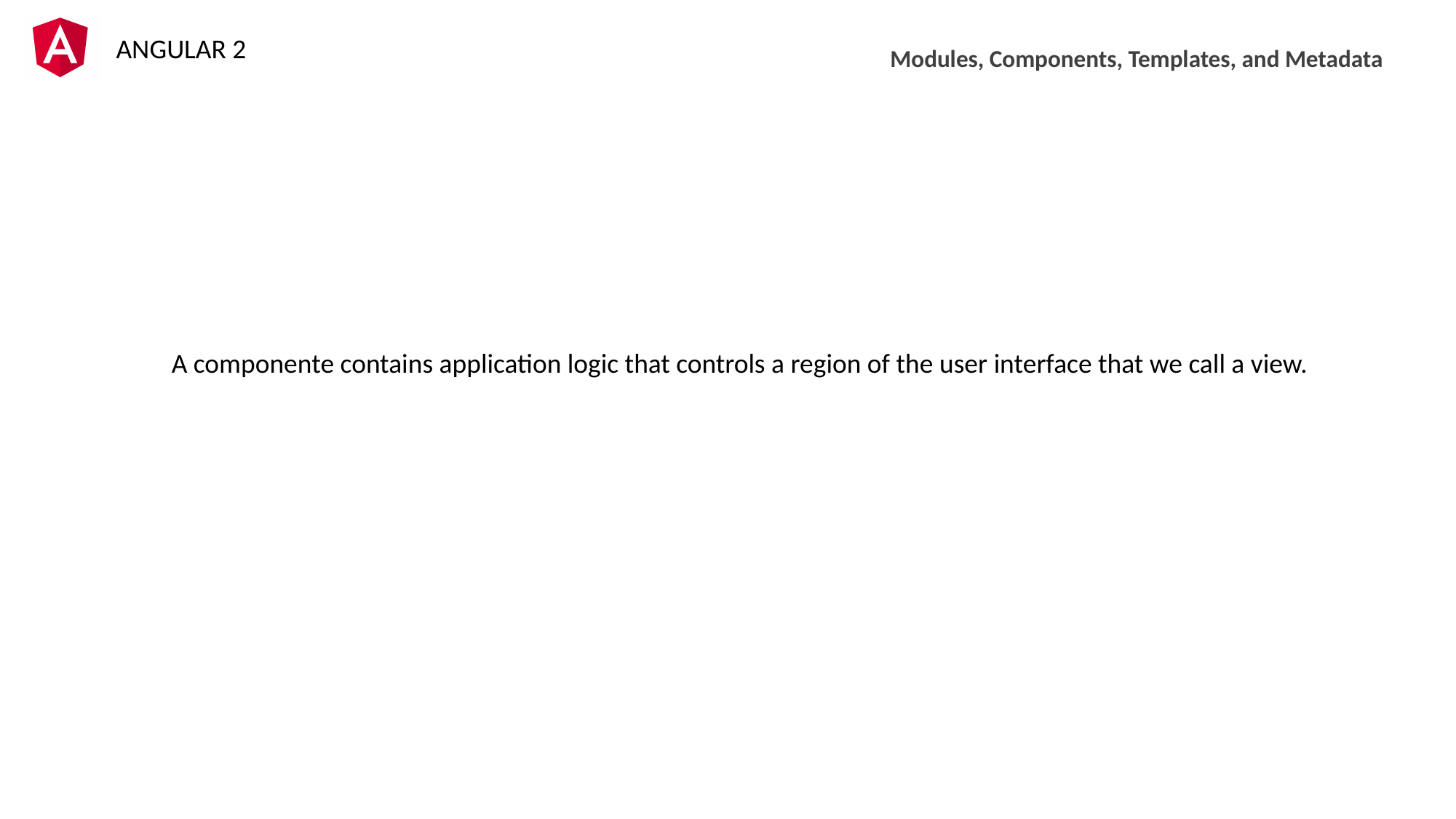

Modules, Components, Templates, and Metadata
A componente contains application logic that controls a region of the user interface that we call a view.